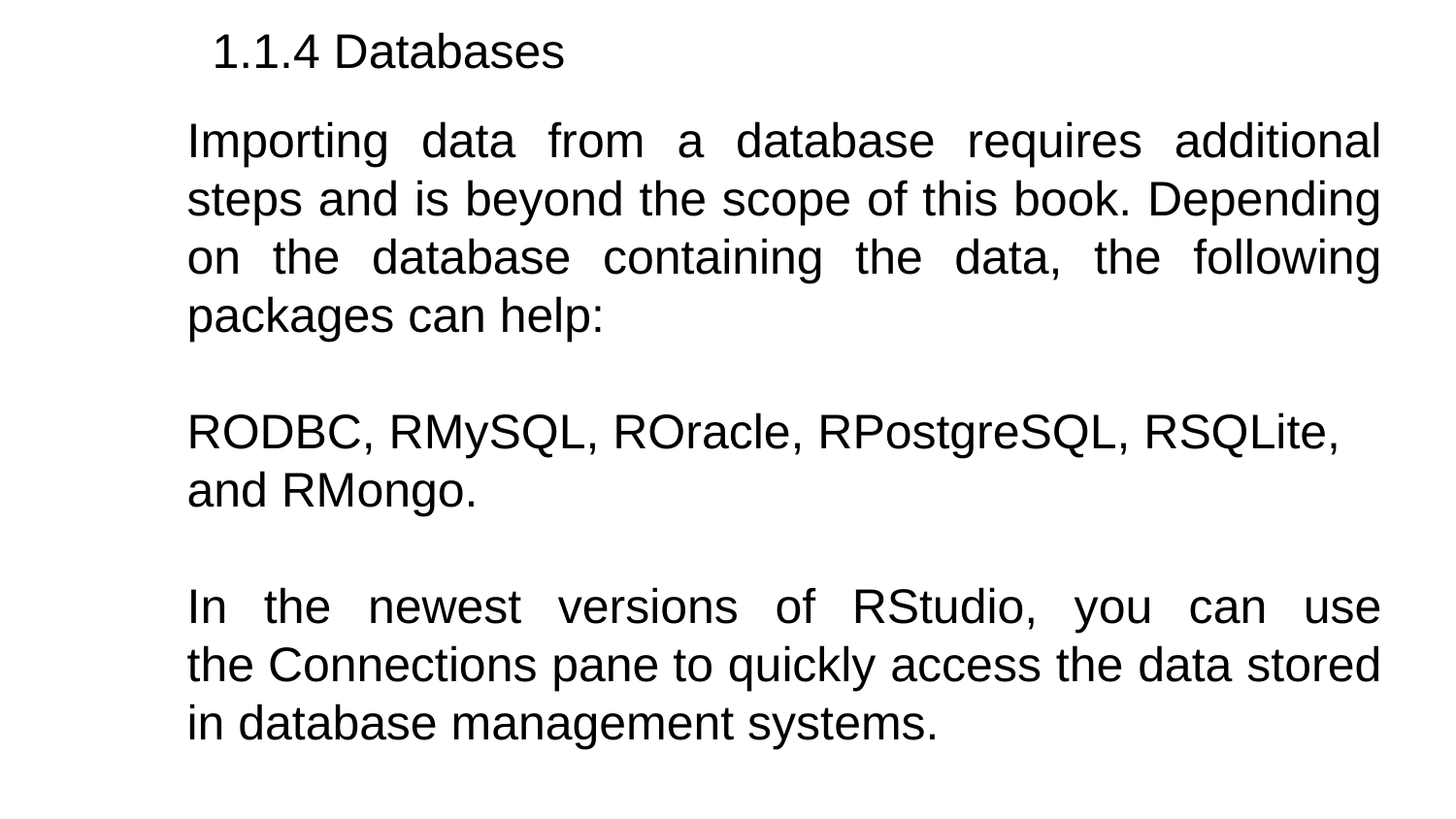

1.1.4 Databases

Importing data from a database requires additional steps and is beyond the scope of this book. Depending on the database containing the data, the following packages can help:

RODBC, RMySQL, ROracle, RPostgreSQL, RSQLite, and RMongo.

In the newest versions of RStudio, you can use the Connections pane to quickly access the data stored in database management systems.